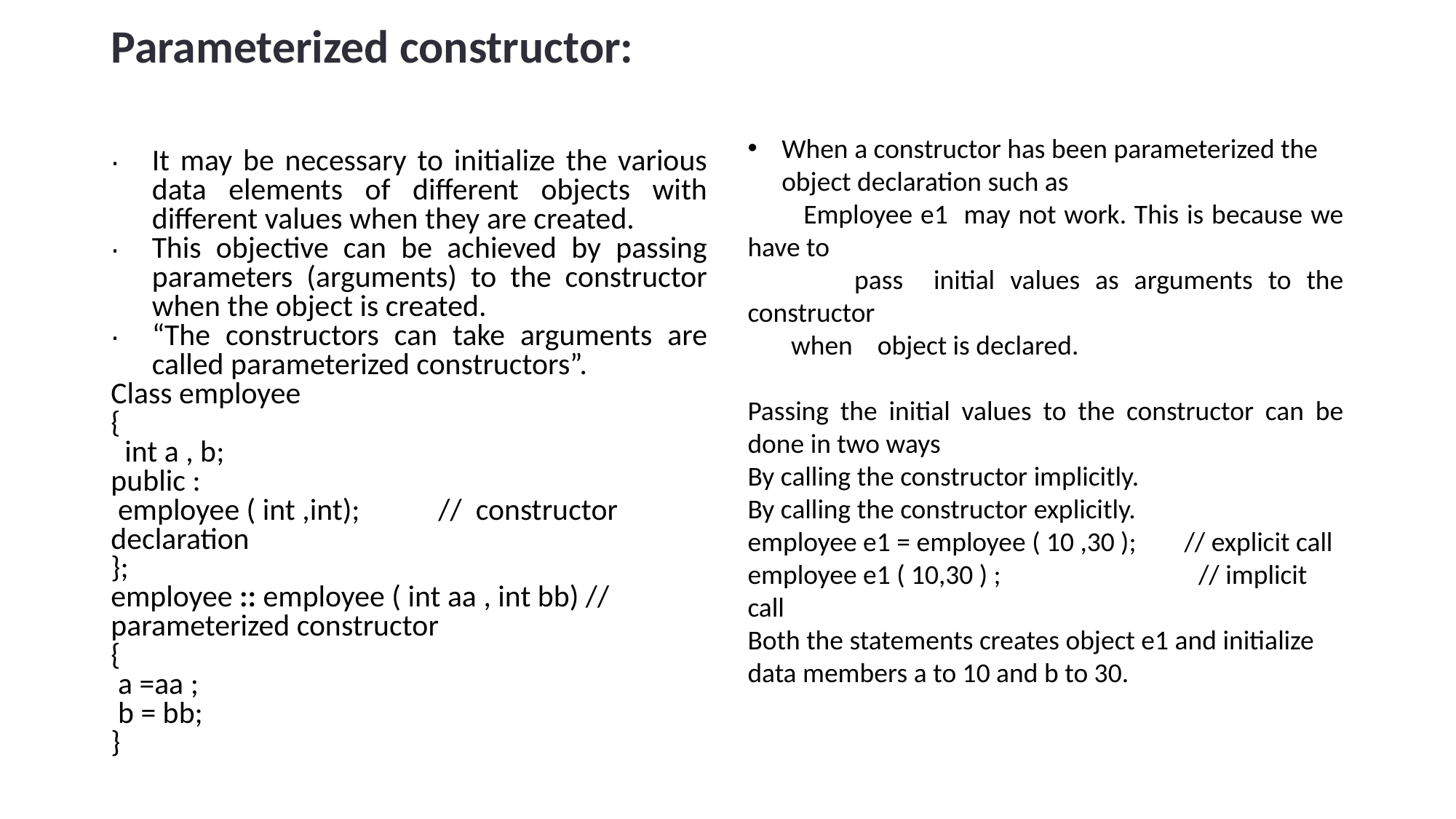

# Parameterized constructor:

When a constructor has been parameterized the object declaration such as
       Employee e1  may not work. This is because we have to
       pass  initial values as arguments to the constructor
       when    object is declared.

Passing the initial values to the constructor can be done in two ways
By calling the constructor implicitly.
By calling the constructor explicitly.
employee e1 = employee ( 10 ,30 );	// explicit call
employee e1 ( 10,30 ) ;	                    // implicit call
Both the statements creates object e1 and initialize data members a to 10 and b to 30.

It may be necessary to initialize the various data elements of different objects with different values when they are created.
This objective can be achieved by passing parameters (arguments) to the constructor when the object is created.
“The constructors can take arguments are called parameterized constructors”.
Class employee
{
  int a , b;
public :
 employee ( int ,int);	//  constructor declaration
};
employee :: employee ( int aa , int bb) // parameterized constructor
{
 a =aa ;
 b = bb;
}